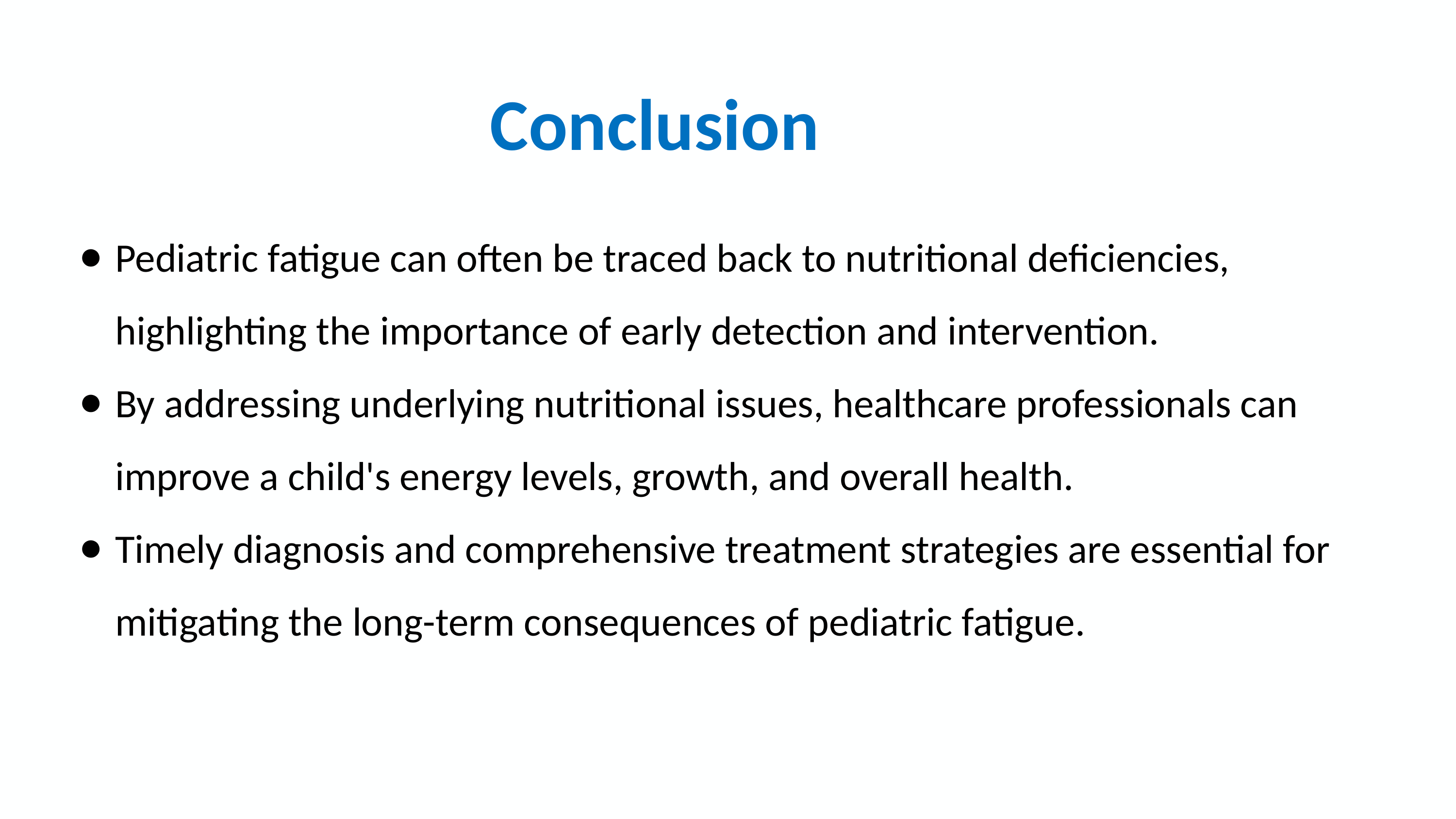

Conclusion
Pediatric fatigue can often be traced back to nutritional deficiencies, highlighting the importance of early detection and intervention.
By addressing underlying nutritional issues, healthcare professionals can improve a child's energy levels, growth, and overall health.
Timely diagnosis and comprehensive treatment strategies are essential for mitigating the long-term consequences of pediatric fatigue.